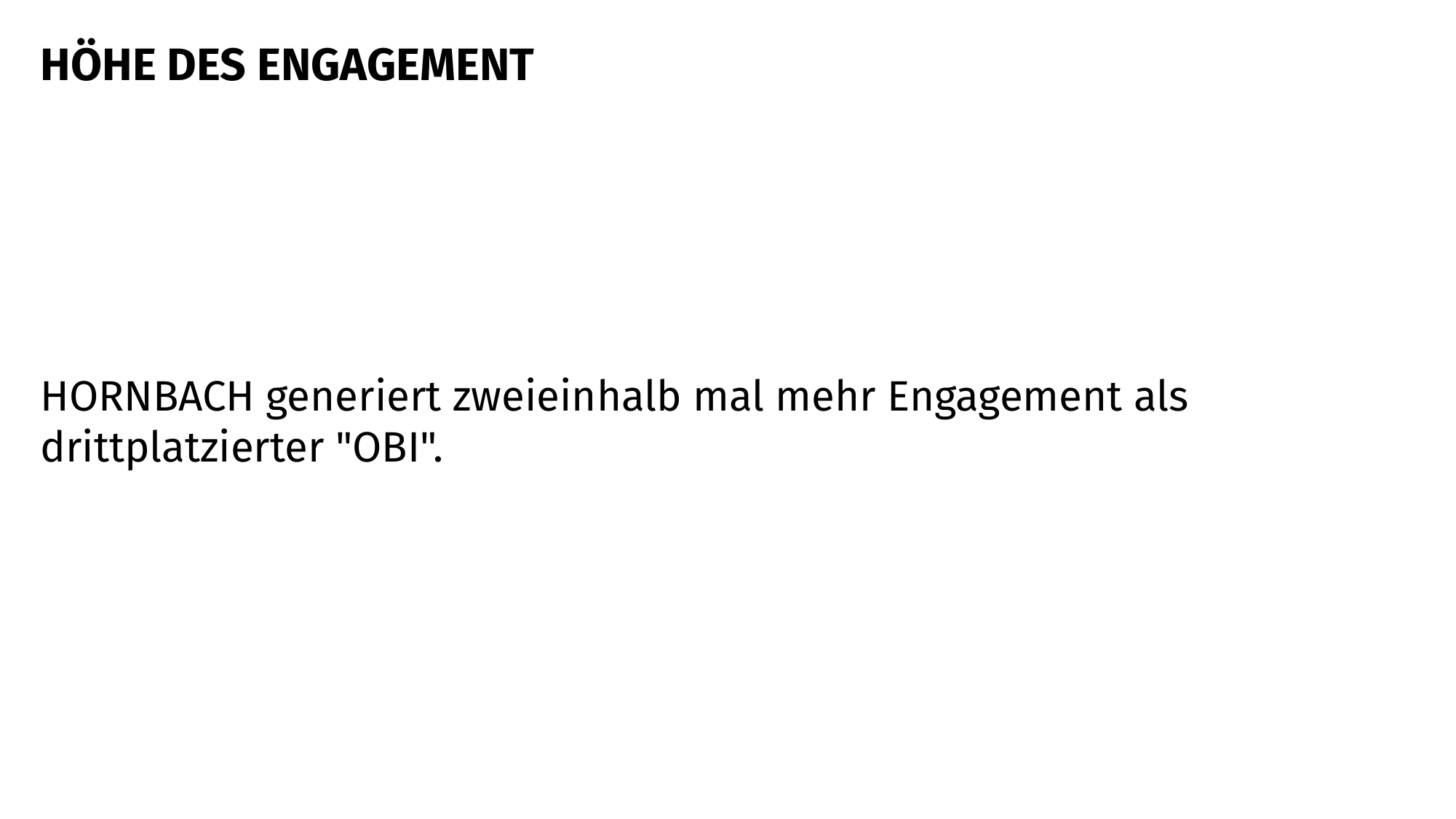

HÖHE DES ENGAGEMENT
HORNBACH generiert zweieinhalb mal mehr Engagement als drittplatzierter "OBI".